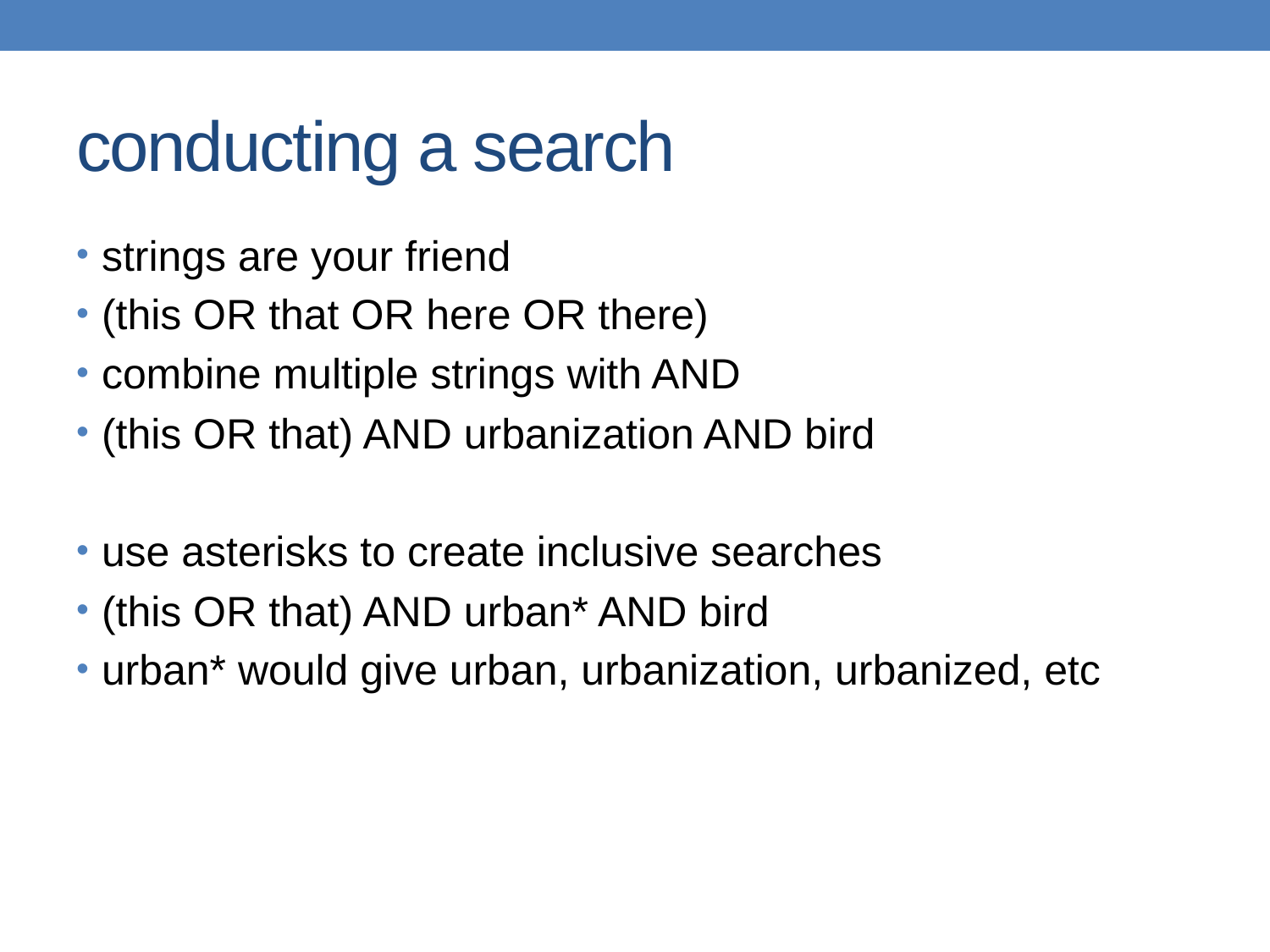

# conducting a search
strings are your friend
(this OR that OR here OR there)
combine multiple strings with AND
(this OR that) AND urbanization AND bird

use asterisks to create inclusive searches
(this OR that) AND urban* AND bird
urban* would give urban, urbanization, urbanized, etc